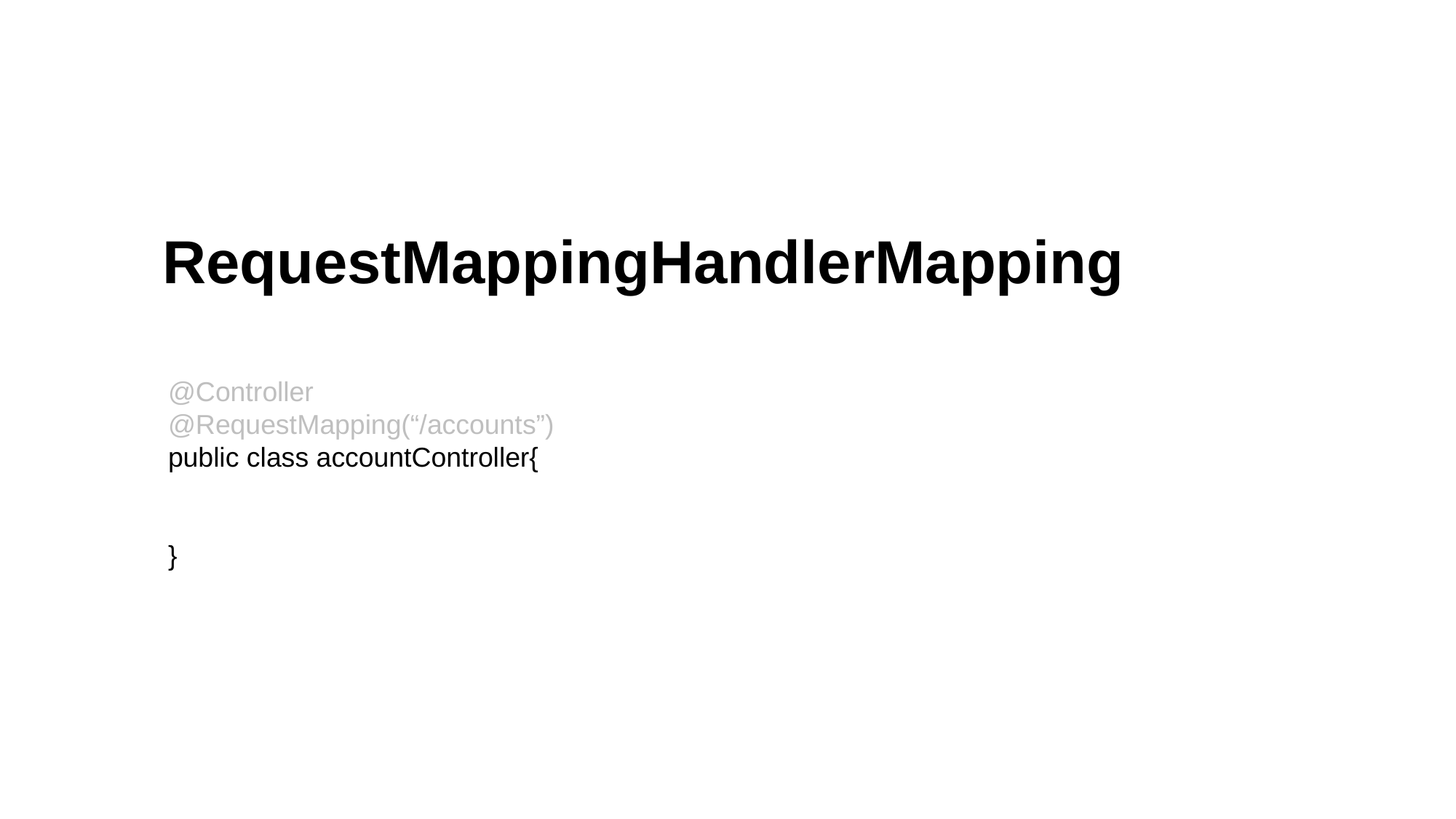

RequestMappingHandlerMapping
@Controller
@RequestMapping(“/accounts”)
public class accountController{

}